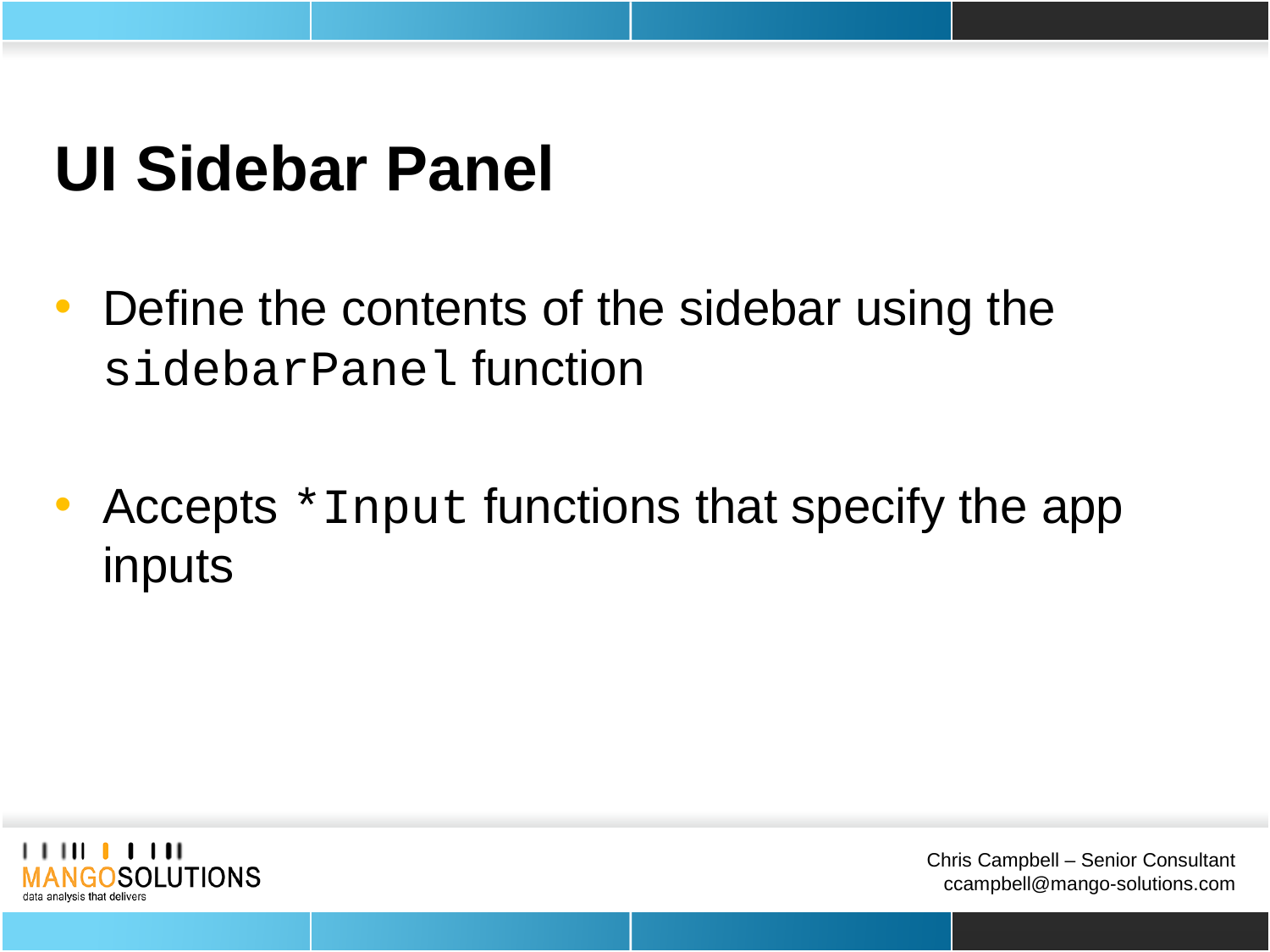

# UI Sidebar Panel
Define the contents of the sidebar using the sidebarPanel function

Accepts *Input functions that specify the app inputs